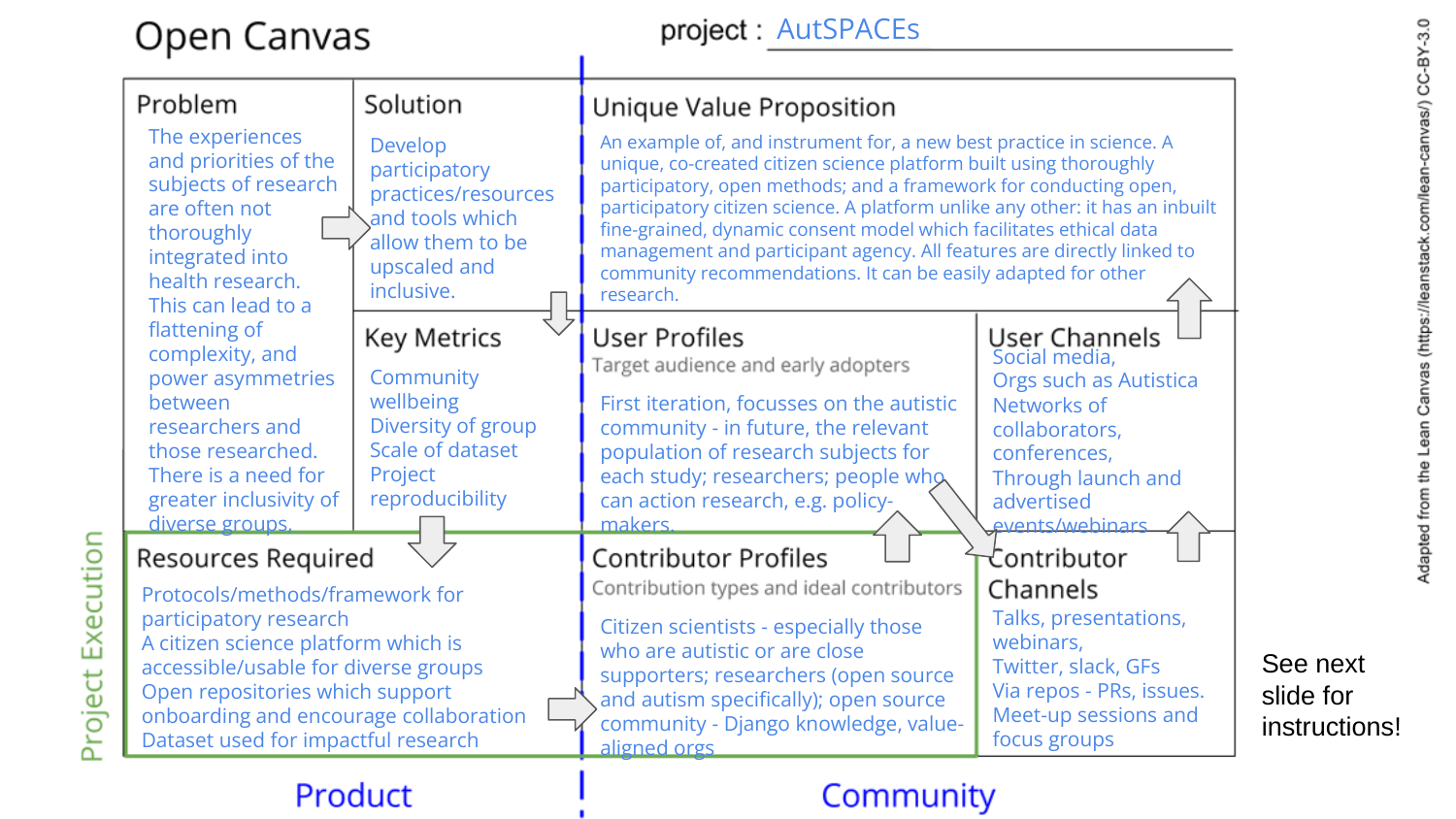

AutSPACEs
The experiences and priorities of the subjects of research are often not thoroughly integrated into health research. This can lead to a flattening of complexity, and power asymmetries  between researchers and those researched. There is a need for greater inclusivity of diverse groups,
An example of, and instrument for, a new best practice in science. A unique, co-created citizen science platform built using thoroughly participatory, open methods; and a framework for conducting open, participatory citizen science. A platform unlike any other: it has an inbuilt fine-grained, dynamic consent model which facilitates ethical data management and participant agency. All features are directly linked to community recommendations. It can be easily adapted for other research.
Develop participatory practices/resources and tools which allow them to be upscaled and inclusive.

Social media,
Orgs such as Autistica
Networks of collaborators, conferences,
Through launch and advertised events/webinars
Community wellbeing
Diversity of group
Scale of dataset
Project reproducibility

First iteration, focusses on the autistic community - in future, the relevant population of research subjects for each study; researchers; people who can action research, e.g. policy-makers.

Protocols/methods/framework for participatory research
A citizen science platform which is accessible/usable for diverse groups
Open repositories which support onboarding and encourage collaboration
Dataset used for impactful research

Talks, presentations, webinars,
Twitter, slack, GFs
Via repos - PRs, issues.
Meet-up sessions and focus groups

Citizen scientists - especially those who are autistic or are close supporters; researchers (open source and autism specifically); open source community - Django knowledge, value-aligned orgs
See next slide for instructions!